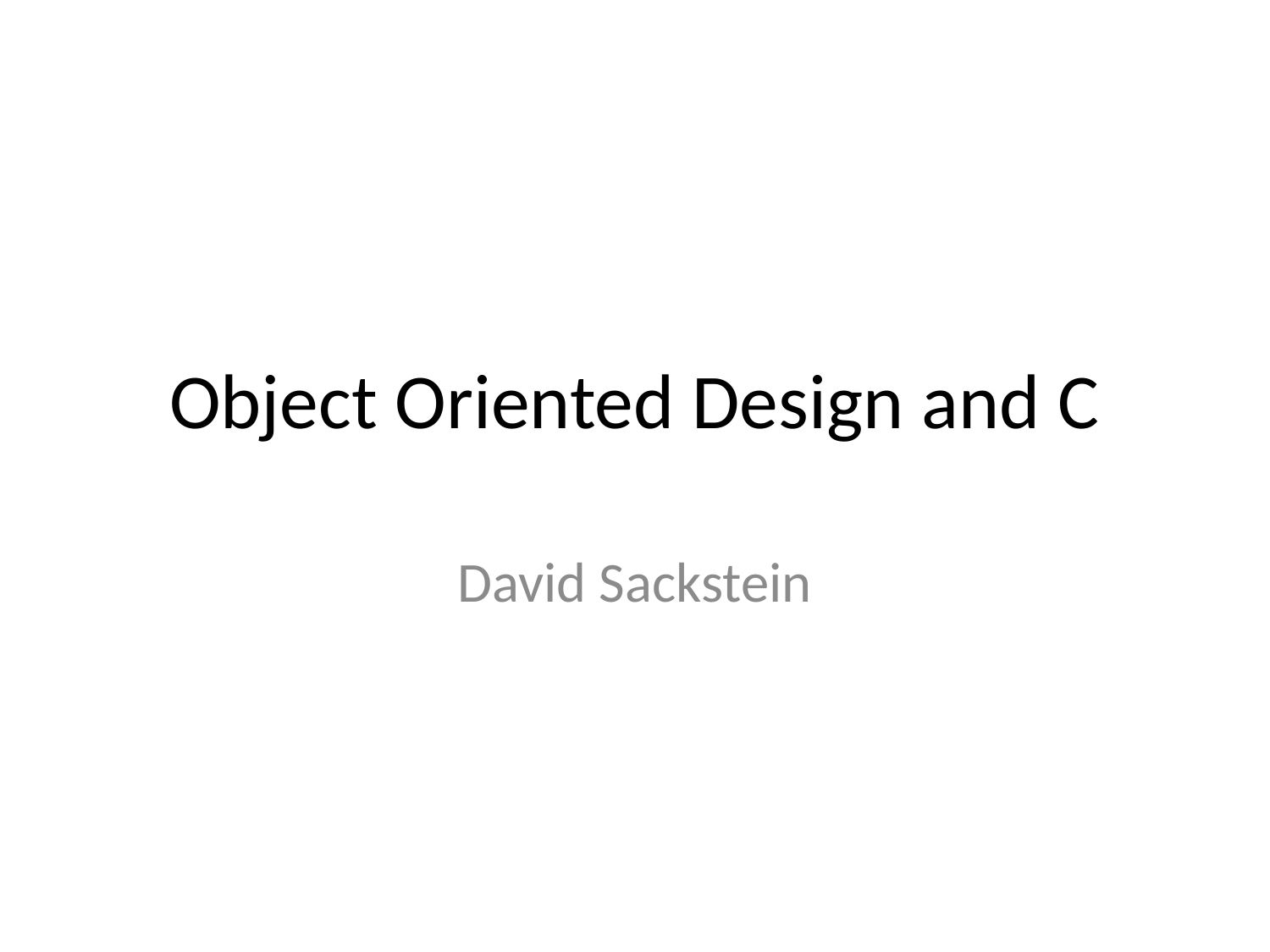

# Object Oriented Design and C
David Sackstein